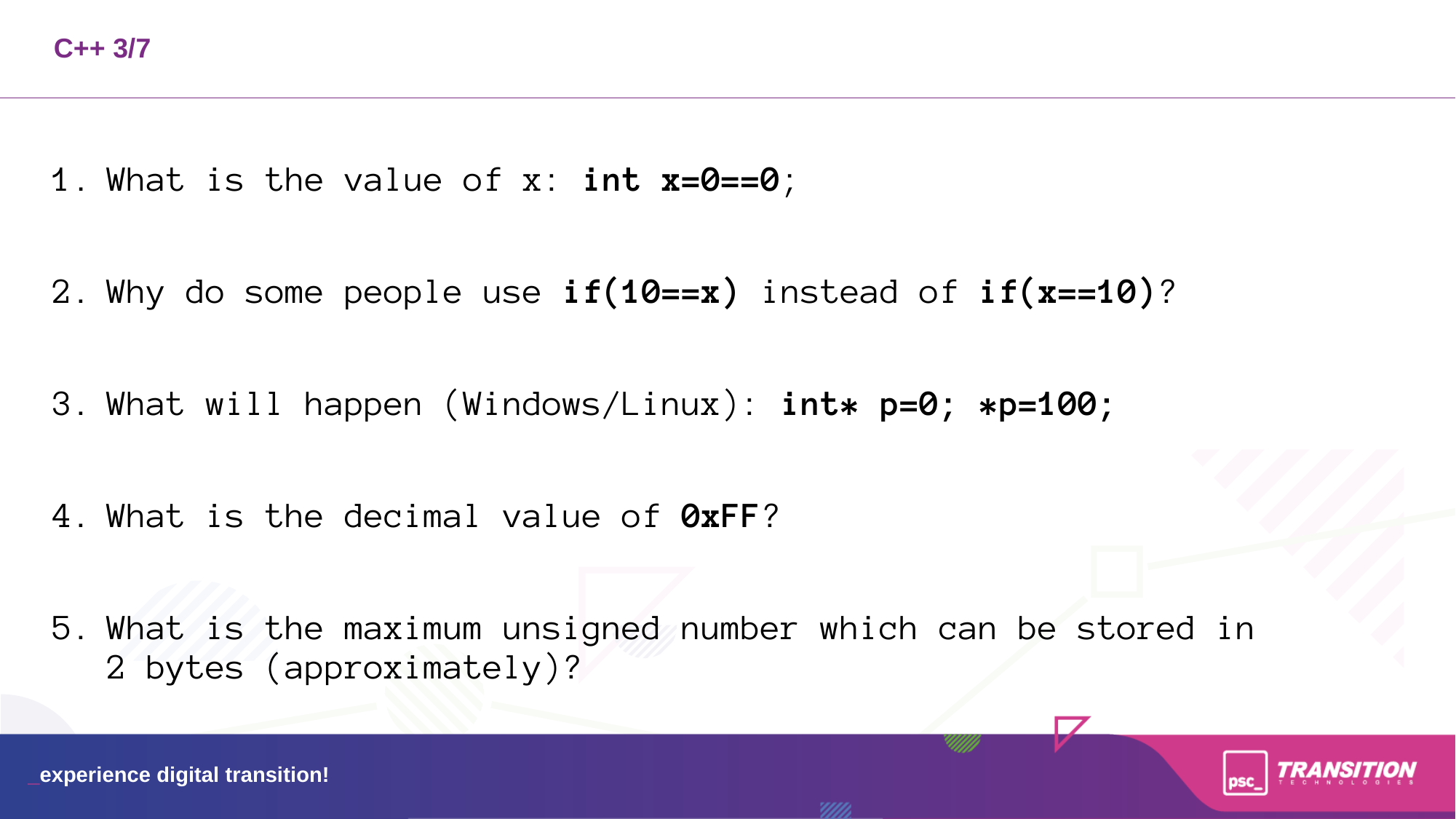

C++ 3/7
What is the value of x: int x=0==0;
Why do some people use if(10==x) instead of if(x==10)?
What will happen (Windows/Linux): int* p=0; *p=100;
What is the decimal value of 0xFF?
What is the maximum unsigned number which can be stored in
2 bytes (approximately)?